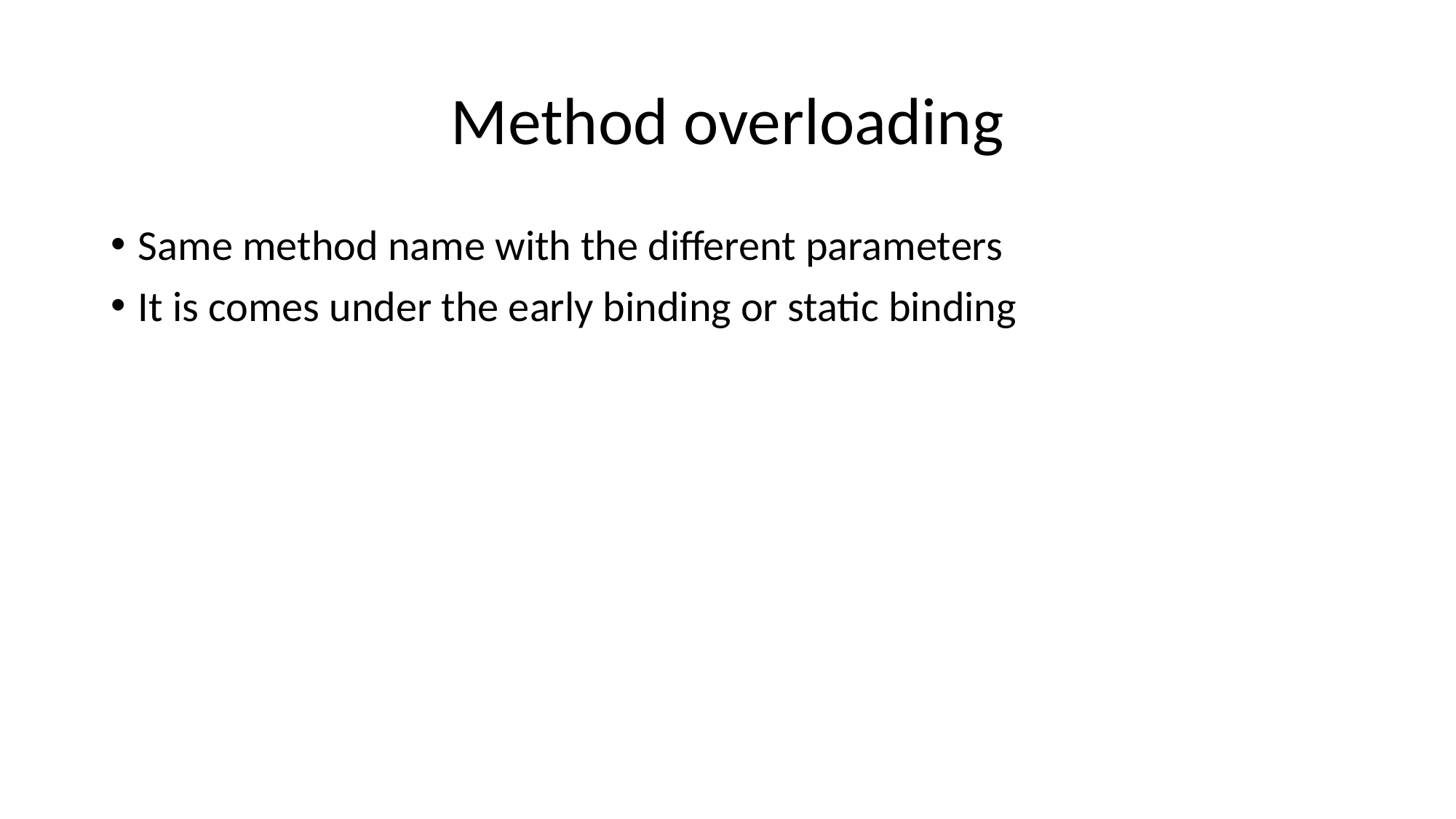

# Method overloading
Same method name with the different parameters
It is comes under the early binding or static binding